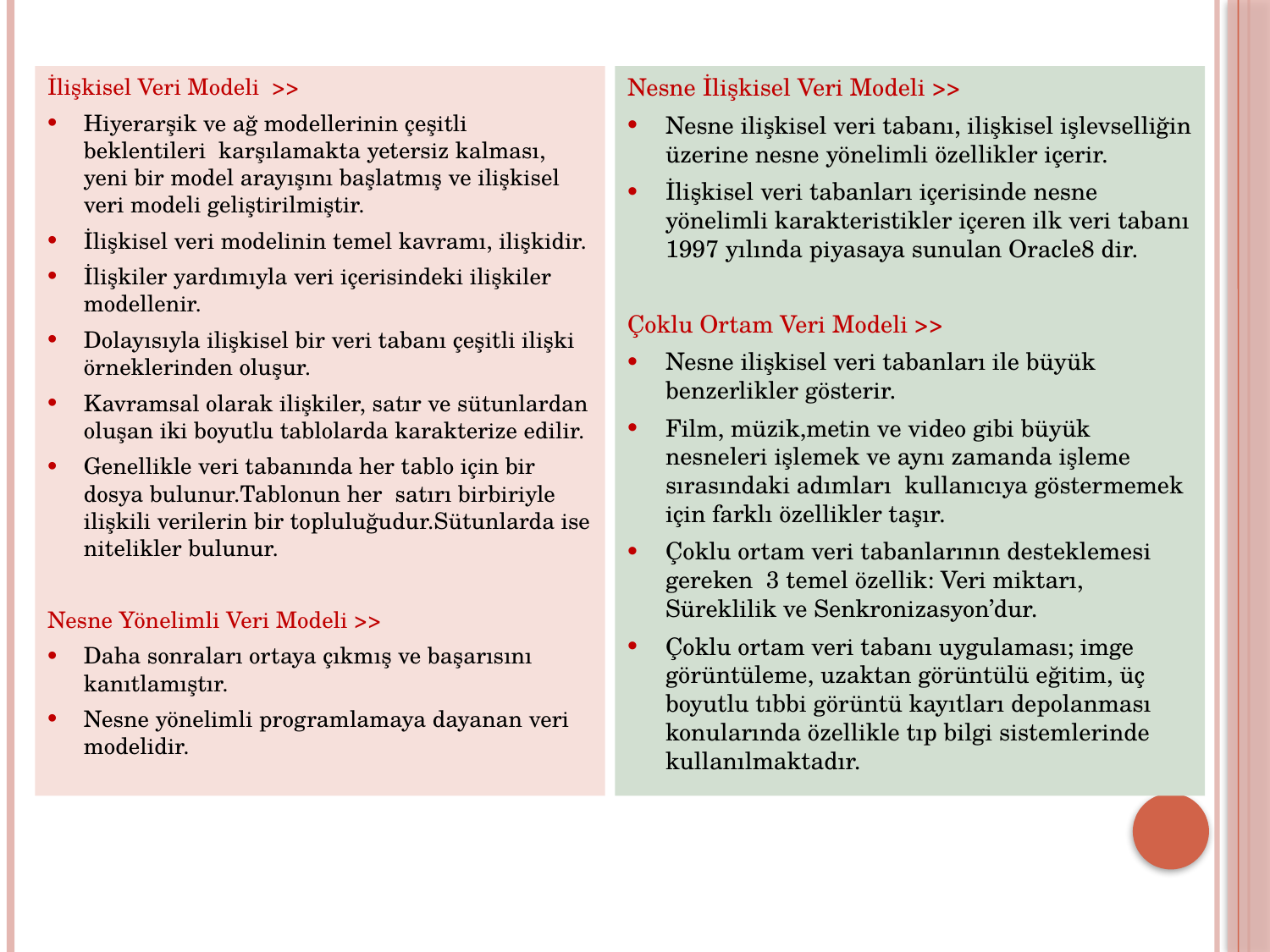

İlişkisel Veri Modeli  >>
Hiyerarşik ve ağ modellerinin çeşitli beklentileri  karşılamakta yetersiz kalması, yeni bir model arayışını başlatmış ve ilişkisel veri modeli geliştirilmiştir.
İlişkisel veri modelinin temel kavramı, ilişkidir.
İlişkiler yardımıyla veri içerisindeki ilişkiler modellenir.
Dolayısıyla ilişkisel bir veri tabanı çeşitli ilişki örneklerinden oluşur.
Kavramsal olarak ilişkiler, satır ve sütunlardan oluşan iki boyutlu tablolarda karakterize edilir.
Genellikle veri tabanında her tablo için bir dosya bulunur.Tablonun her  satırı birbiriyle ilişkili verilerin bir topluluğudur.Sütunlarda ise nitelikler bulunur.

Nesne Yönelimli Veri Modeli >>
Daha sonraları ortaya çıkmış ve başarısını kanıtlamıştır.
Nesne yönelimli programlamaya dayanan veri modelidir.
Nesne İlişkisel Veri Modeli >>
Nesne ilişkisel veri tabanı, ilişkisel işlevselliğin üzerine nesne yönelimli özellikler içerir.
İlişkisel veri tabanları içerisinde nesne yönelimli karakteristikler içeren ilk veri tabanı 1997 yılında piyasaya sunulan Oracle8 dir.

Çoklu Ortam Veri Modeli >>
Nesne ilişkisel veri tabanları ile büyük benzerlikler gösterir.
Film, müzik,metin ve video gibi büyük nesneleri işlemek ve aynı zamanda işleme sırasındaki adımları  kullanıcıya göstermemek için farklı özellikler taşır.
Çoklu ortam veri tabanlarının desteklemesi gereken  3 temel özellik: Veri miktarı, Süreklilik ve Senkronizasyon’dur.
Çoklu ortam veri tabanı uygulaması; imge görüntüleme, uzaktan görüntülü eğitim, üç boyutlu tıbbi görüntü kayıtları depolanması konularında özellikle tıp bilgi sistemlerinde kullanılmaktadır.